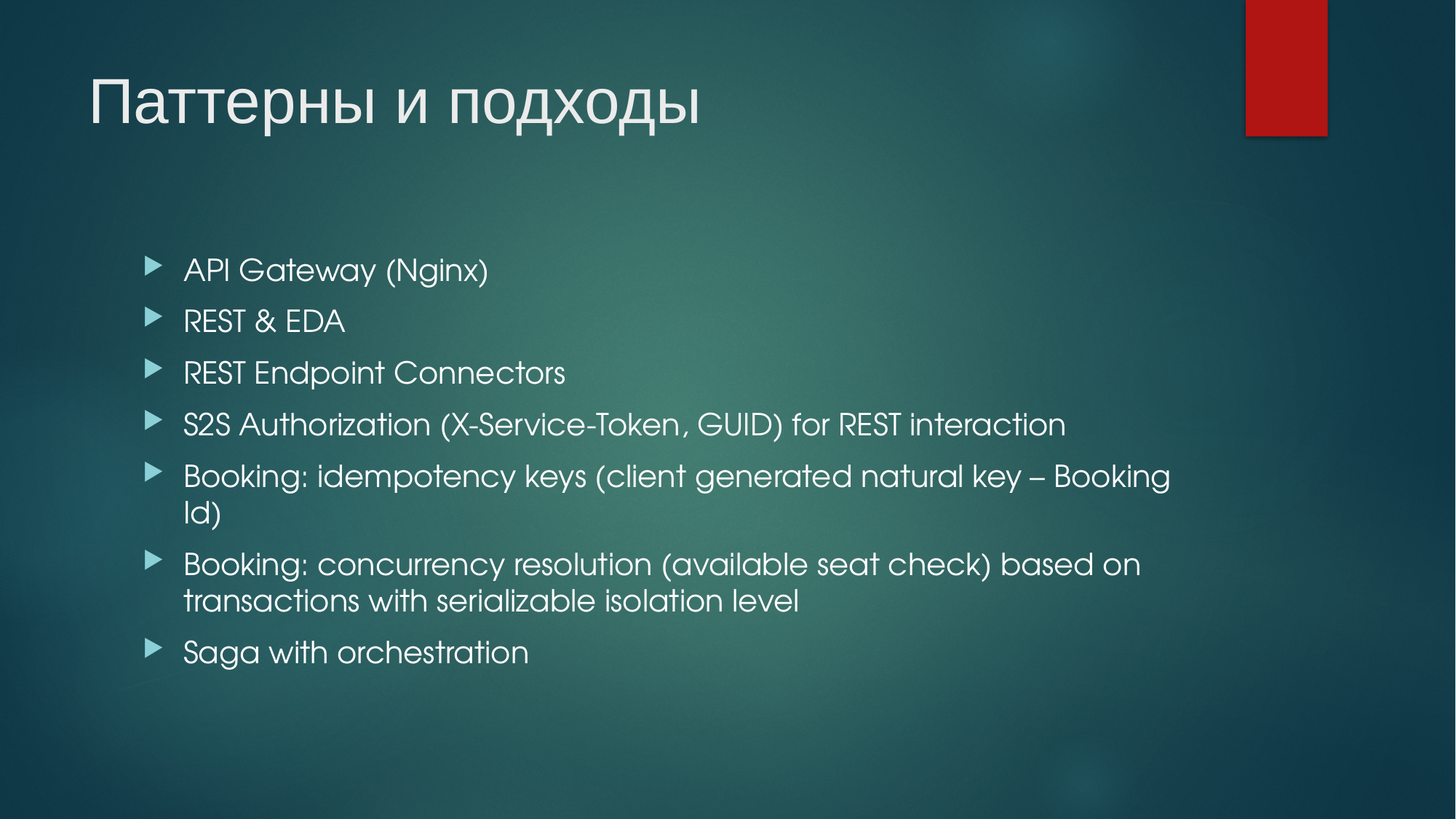

# Паттерны и подходы
API Gateway (Nginx)
REST & EDA
REST Endpoint Connectors
S2S Authorization (X-Service-Token, GUID) for REST interaction
Booking: idempotency keys (client generated natural key – Booking Id)
Booking: concurrency resolution (available seat check) based on transactions with serializable isolation level
Saga with orchestration